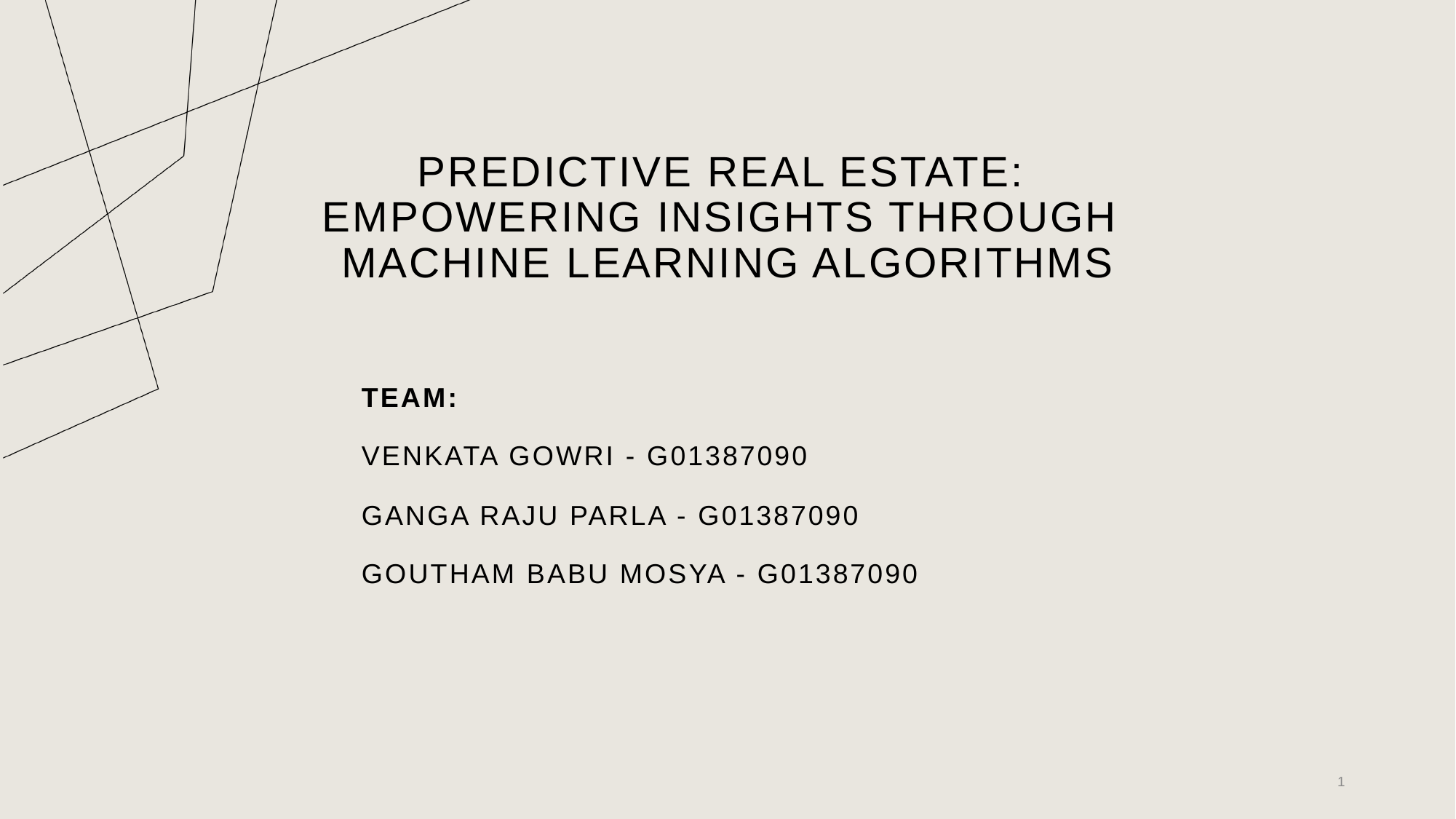

Predictive Real Estate:
Empowering Insights Through
Machine Learning Algorithms
Team:

Venkata gowri - G01387090
Ganga Raju Parla - G01387090

Goutham Babu Mosya - G01387090
1